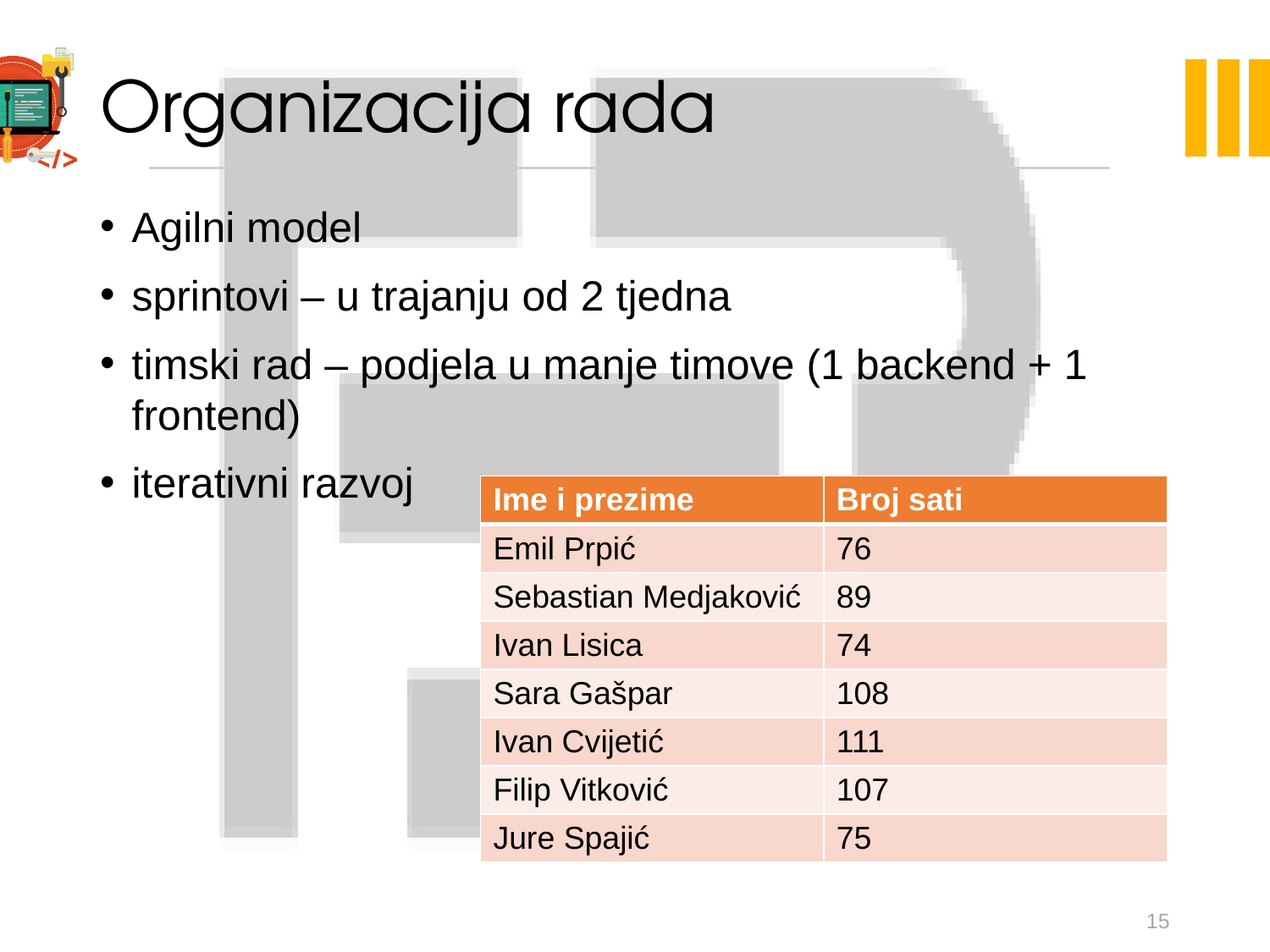

# Organizacija rada
Agilni model
sprintovi – u trajanju od 2 tjedna
timski rad – podjela u manje timove (1 backend + 1 frontend)
iterativni razvoj
| Ime i prezime | Broj sati |
| --- | --- |
| Emil Prpić | 76 |
| Sebastian Medjaković | 89 |
| Ivan Lisica | 74 |
| Sara Gašpar | 108 |
| Ivan Cvijetić | 111 |
| Filip Vitković | 107 |
| Jure Spajić | 75 |
15